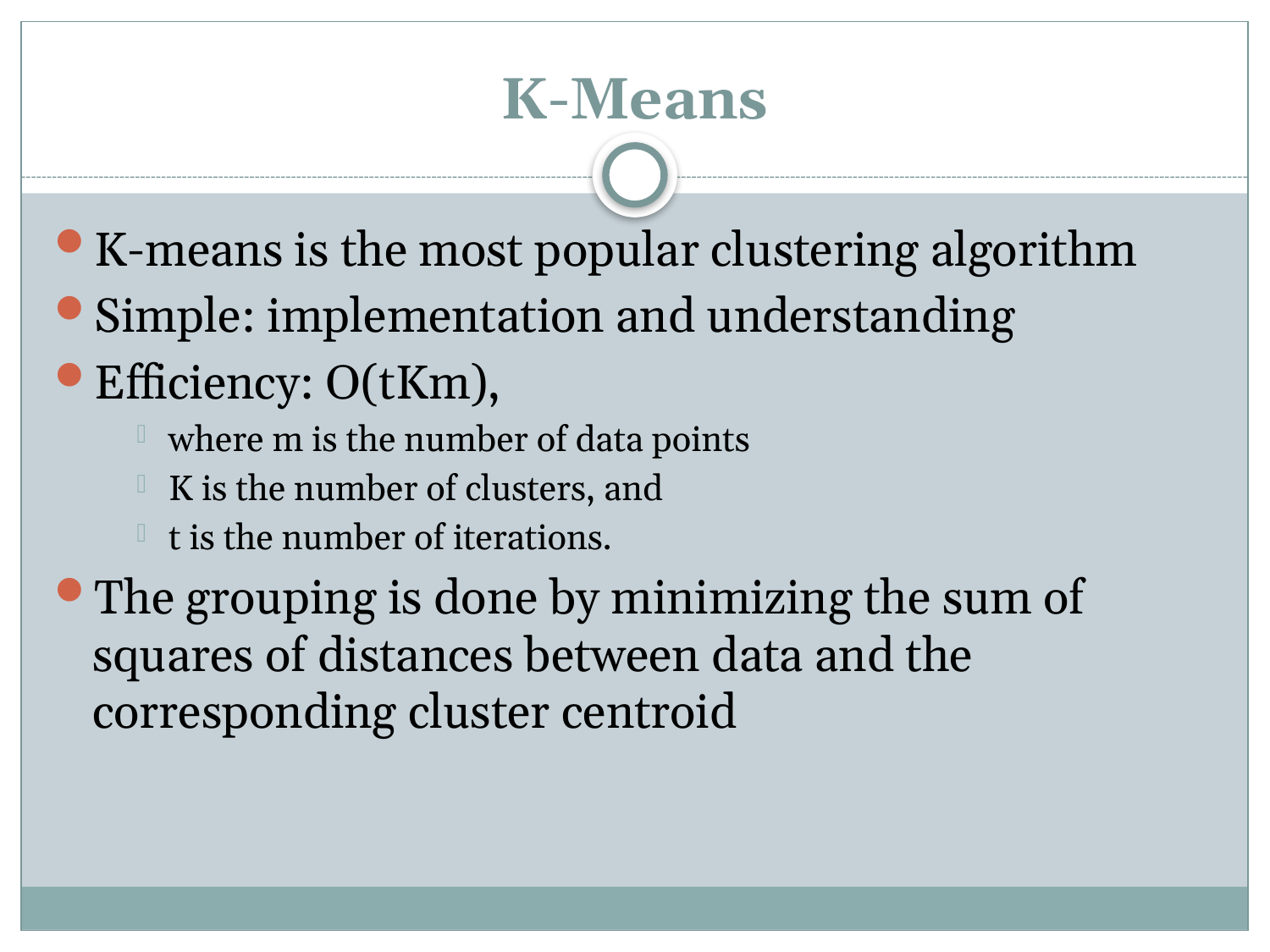

# K-Means
K-means is the most popular clustering algorithm
Simple: implementation and understanding
Efficiency: O(tKm),
where m is the number of data points
K is the number of clusters, and
t is the number of iterations.
The grouping is done by minimizing the sum of squares of distances between data and the corresponding cluster centroid